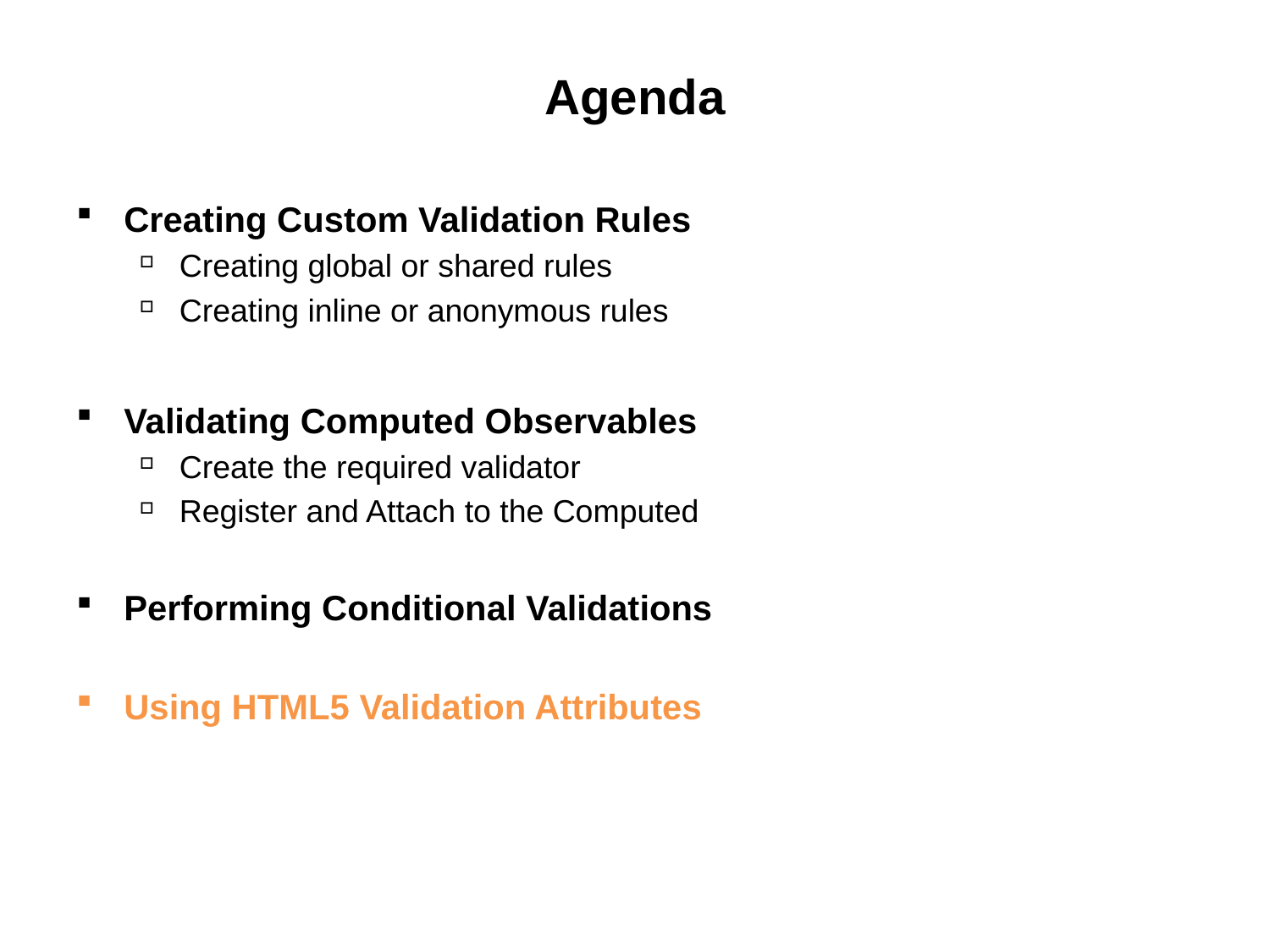

# Agenda
Creating Custom Validation Rules
Creating global or shared rules
Creating inline or anonymous rules

Validating Computed Observables
Create the required validator
Register and Attach to the Computed

Performing Conditional Validations

Using HTML5 Validation Attributes